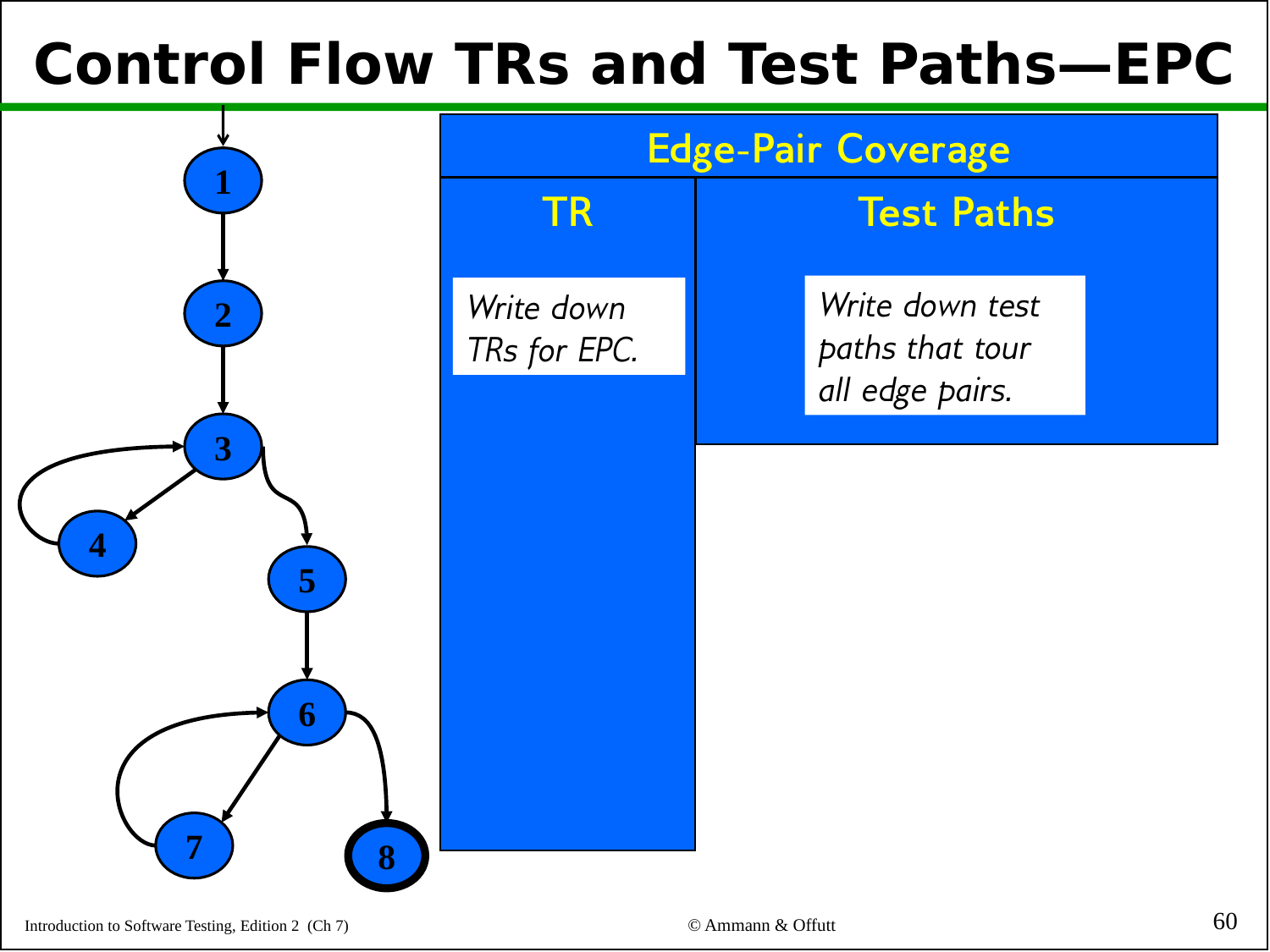

Control Flow TRs and Test Paths—EPC

1
Edge-Pair Coverage
TR

Test Paths

2
Write down test paths that tour all edge pairs.
Write down TRs for EPC.

3

4

5

6

7

8
60
© Ammann & Offutt
Introduction to Software Testing, Edition 2  (Ch 7)